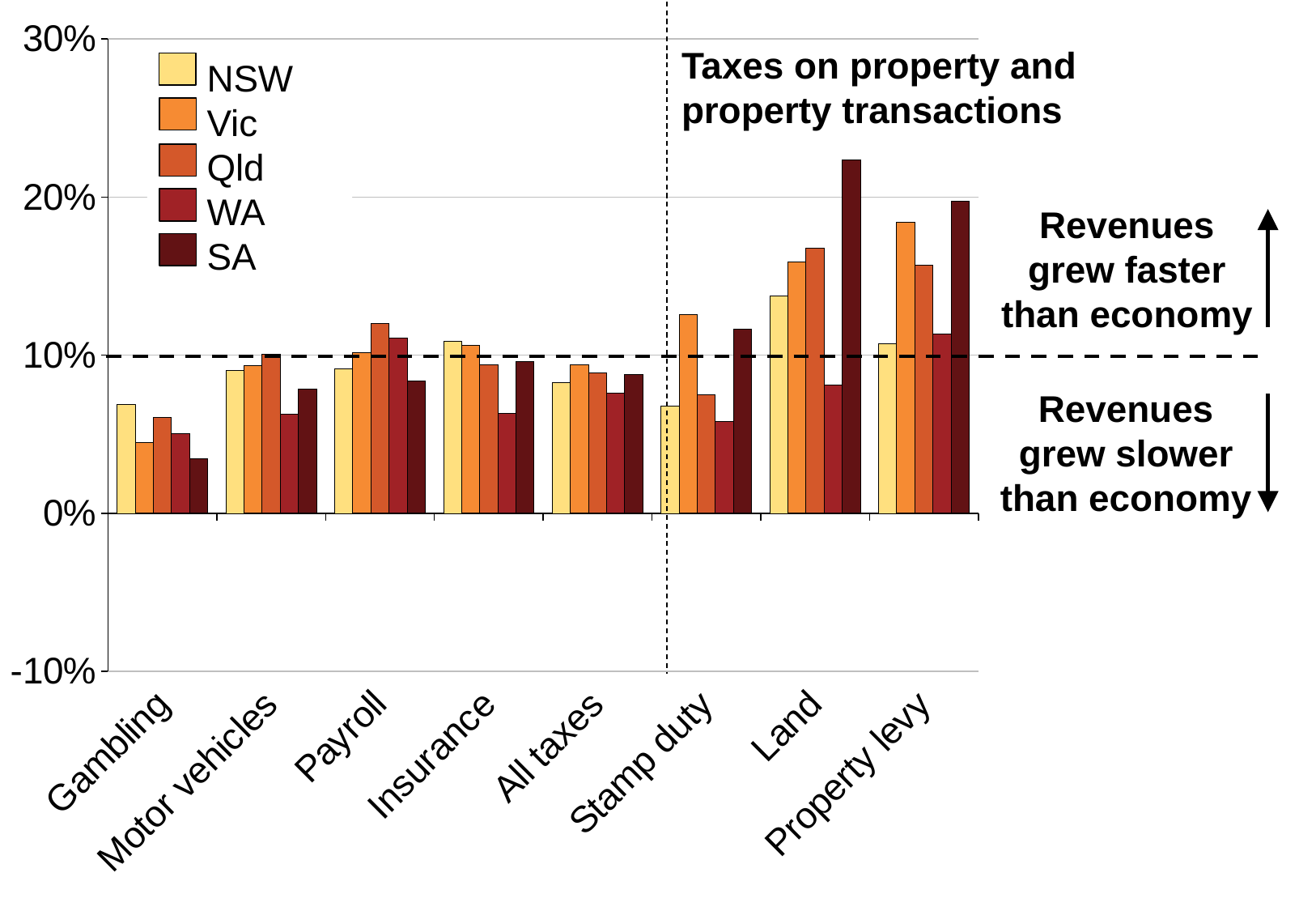

### Chart

| Category | NSW | Vic | Qld | WA | SA |
|---|---|---|---|---|---|
| Gambling | 0.0692174934986724 | 0.0448701288921065 | 0.0604115574111309 | 0.0504645998035669 | 0.0345597886156363 |
| Motor vehicles | 0.0902592283167871 | 0.0935357044174108 | 0.100853498708671 | 0.0627755785240597 | 0.0784332863566471 |
| Payroll | 0.0916233144532296 | 0.101804228022692 | 0.12018322763151 | 0.110826892161138 | 0.0834409267220723 |
| Insurance | 0.109035584318475 | 0.106295934622987 | 0.0941524161614007 | 0.0634733932317396 | 0.0958842160952839 |
| All taxes | 0.0826447210248157 | 0.0937143487004069 | 0.0886995943938323 | 0.075841278698906 | 0.0878226276698695 |
| Stamp duty | 0.0678638132453691 | 0.125789152858827 | 0.0751846912385456 | 0.0579562649232779 | 0.116580221176856 |
| Land | 0.137749668273324 | 0.159079323427337 | 0.167860642179295 | 0.0809294436372637 | 0.223385344540942 |
| Property levy | 0.107268894407247 | 0.18410730000679 | 0.156987441742861 | 0.113564636098224 | 0.197298679731782 |
Taxes on property and property transactions

NSW
Vic
Qld
WA
SA

Revenues grew faster than economy

Revenues grew slower than economy